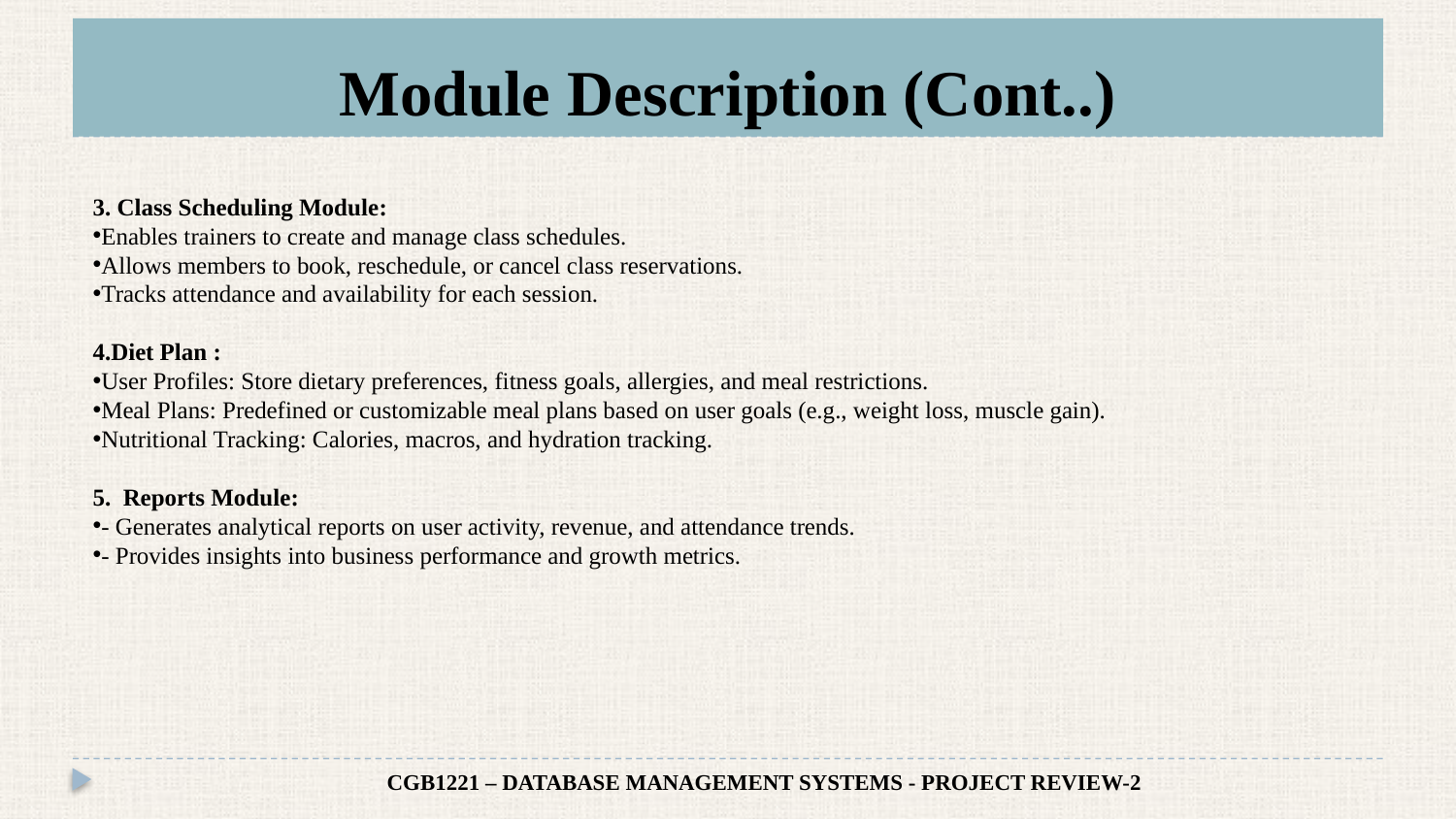

# Module Description (Cont..)

3. Class Scheduling Module:
Enables trainers to create and manage class schedules.
Allows members to book, reschedule, or cancel class reservations.
Tracks attendance and availability for each session.

4.Diet Plan :
User Profiles: Store dietary preferences, fitness goals, allergies, and meal restrictions.
Meal Plans: Predefined or customizable meal plans based on user goals (e.g., weight loss, muscle gain).
Nutritional Tracking: Calories, macros, and hydration tracking.

5.  Reports Module:
- Generates analytical reports on user activity, revenue, and attendance trends.
- Provides insights into business performance and growth metrics.

12
CGB1221 – DATABASE MANAGEMENT SYSTEMS - PROJECT REVIEW-2